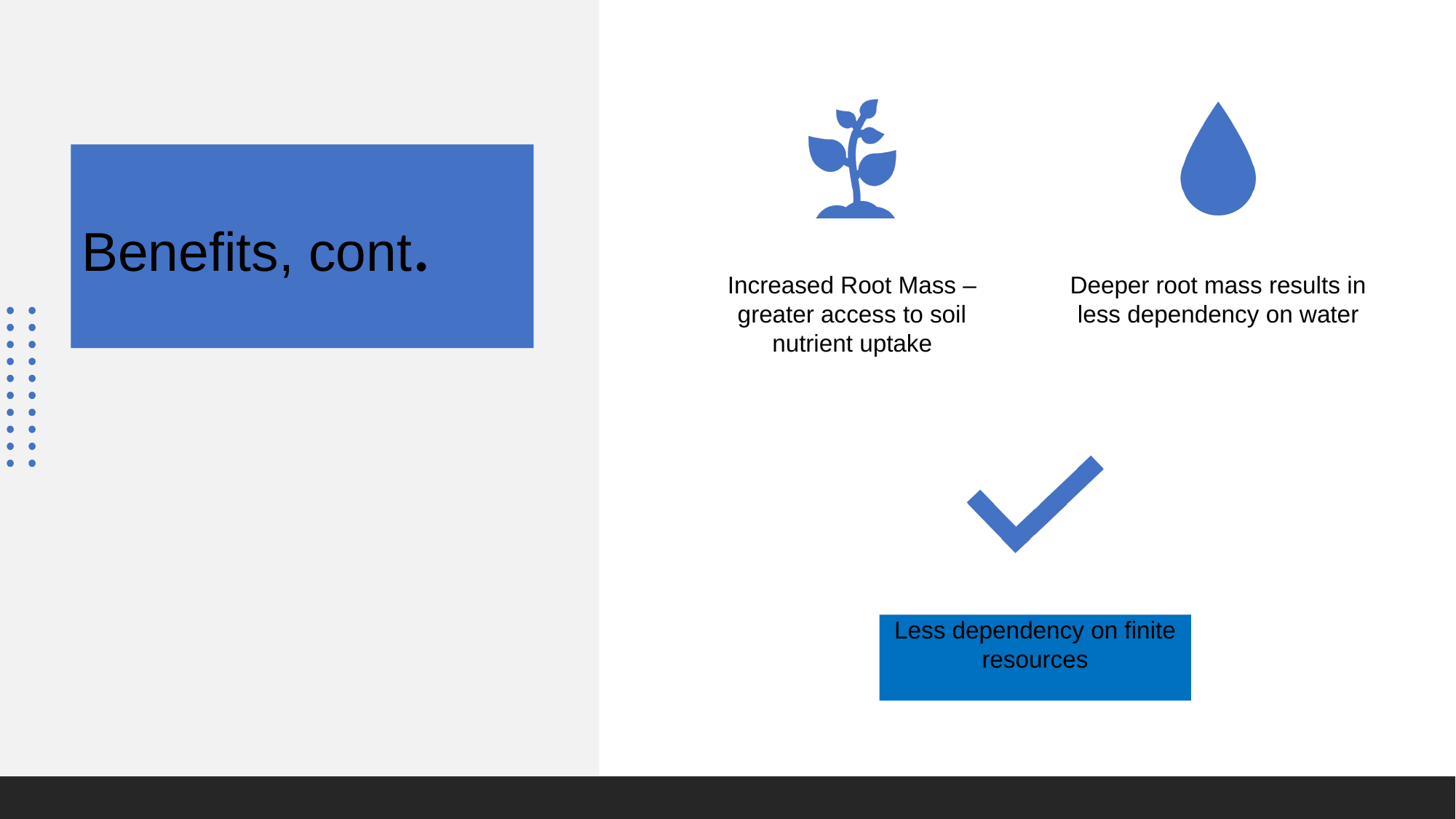

Increased Root Mass – greater access to soil nutrient uptake
Deeper root mass results in less dependency on water
Less dependency on finite resources
Benefits, cont.